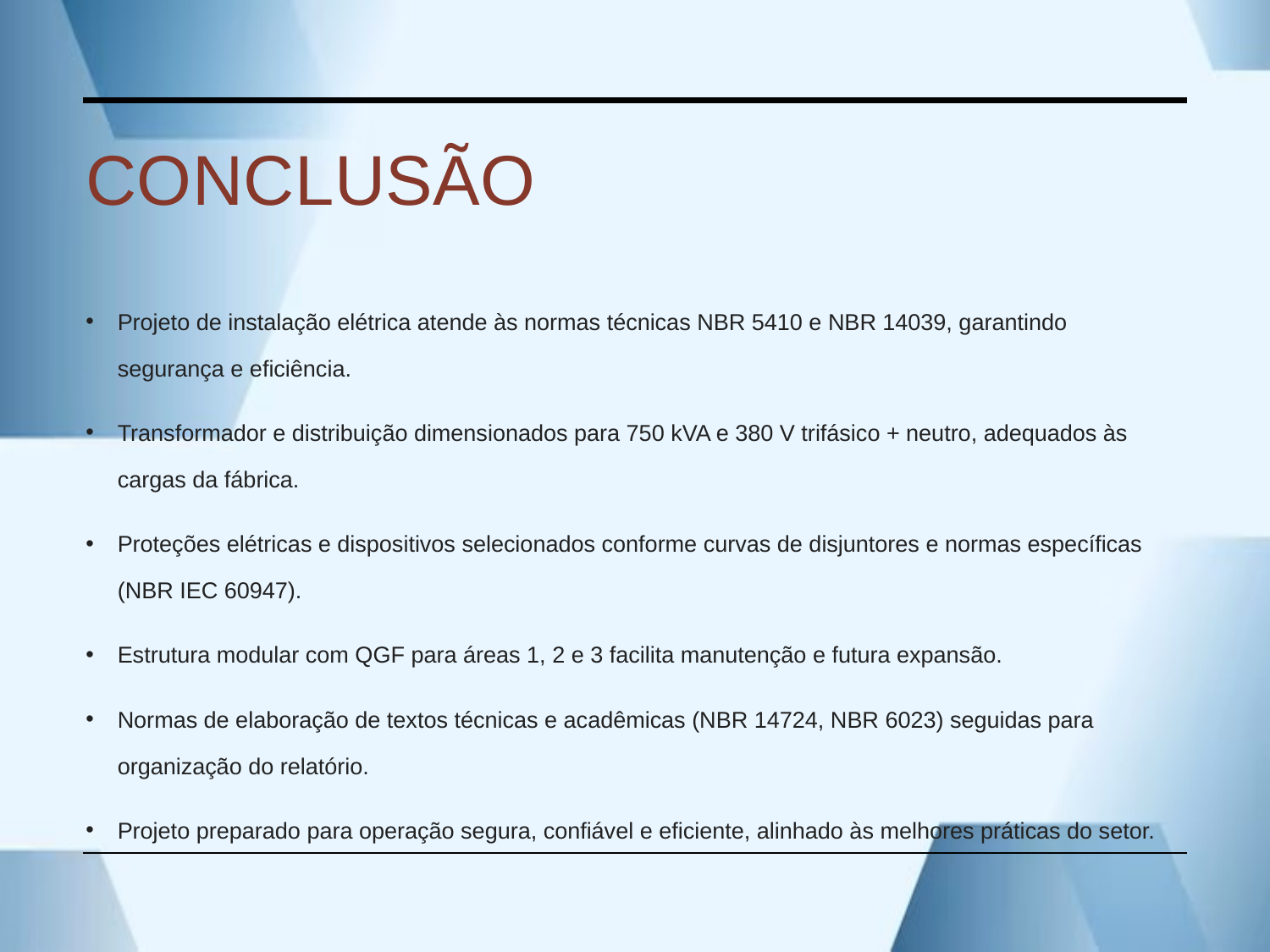

# Conclusão
Projeto de instalação elétrica atende às normas técnicas NBR 5410 e NBR 14039, garantindo segurança e eficiência.
Transformador e distribuição dimensionados para 750 kVA e 380 V trifásico + neutro, adequados às cargas da fábrica.
Proteções elétricas e dispositivos selecionados conforme curvas de disjuntores e normas específicas (NBR IEC 60947).
Estrutura modular com QGF para áreas 1, 2 e 3 facilita manutenção e futura expansão.
Normas de elaboração de textos técnicas e acadêmicas (NBR 14724, NBR 6023) seguidas para organização do relatório.
Projeto preparado para operação segura, confiável e eficiente, alinhado às melhores práticas do setor.